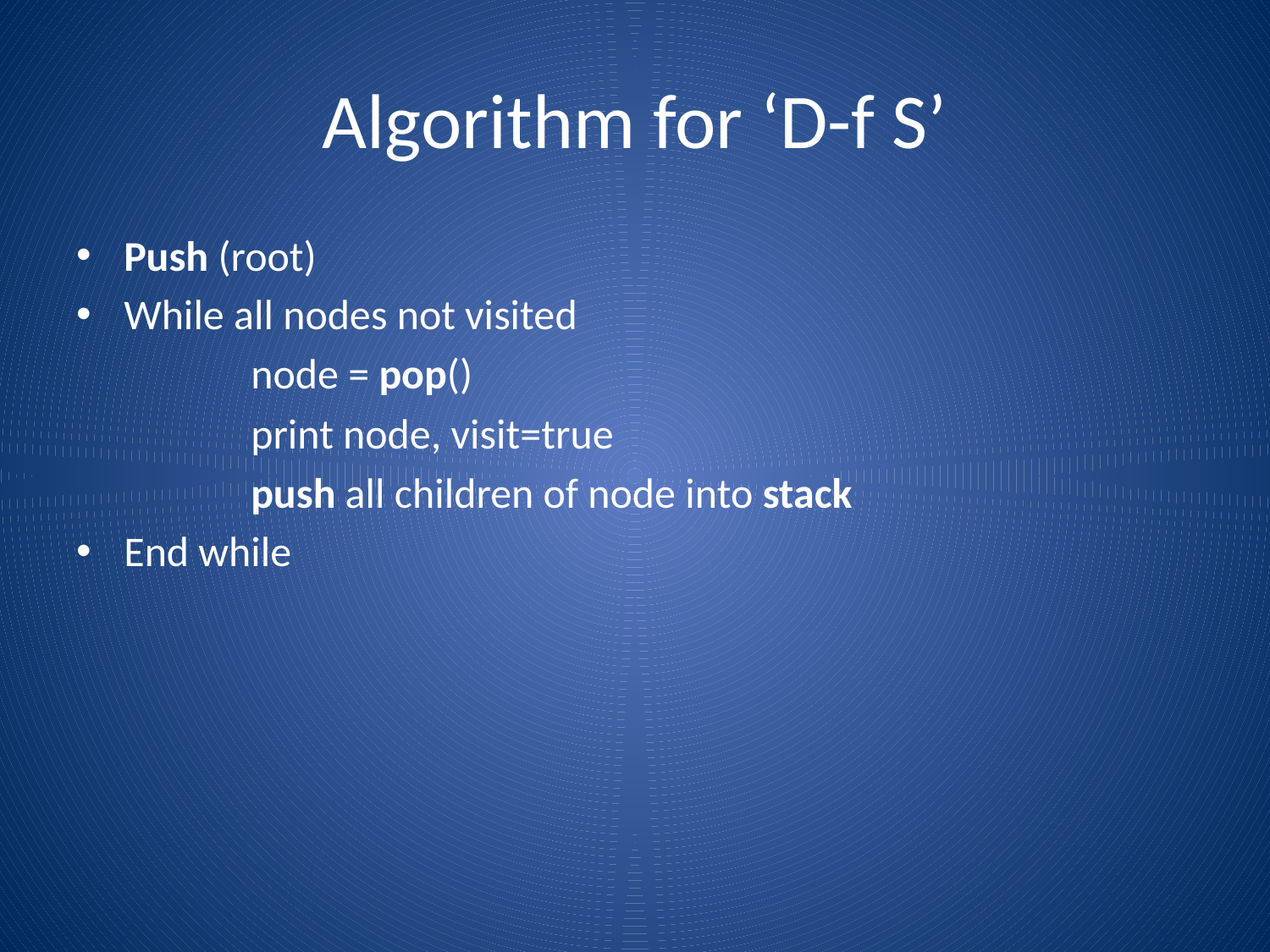

# Algorithm for ‘D-f S’
Push (root)
While all nodes not visited
		node = pop()
		print node, visit=true
		push all children of node into stack
End while